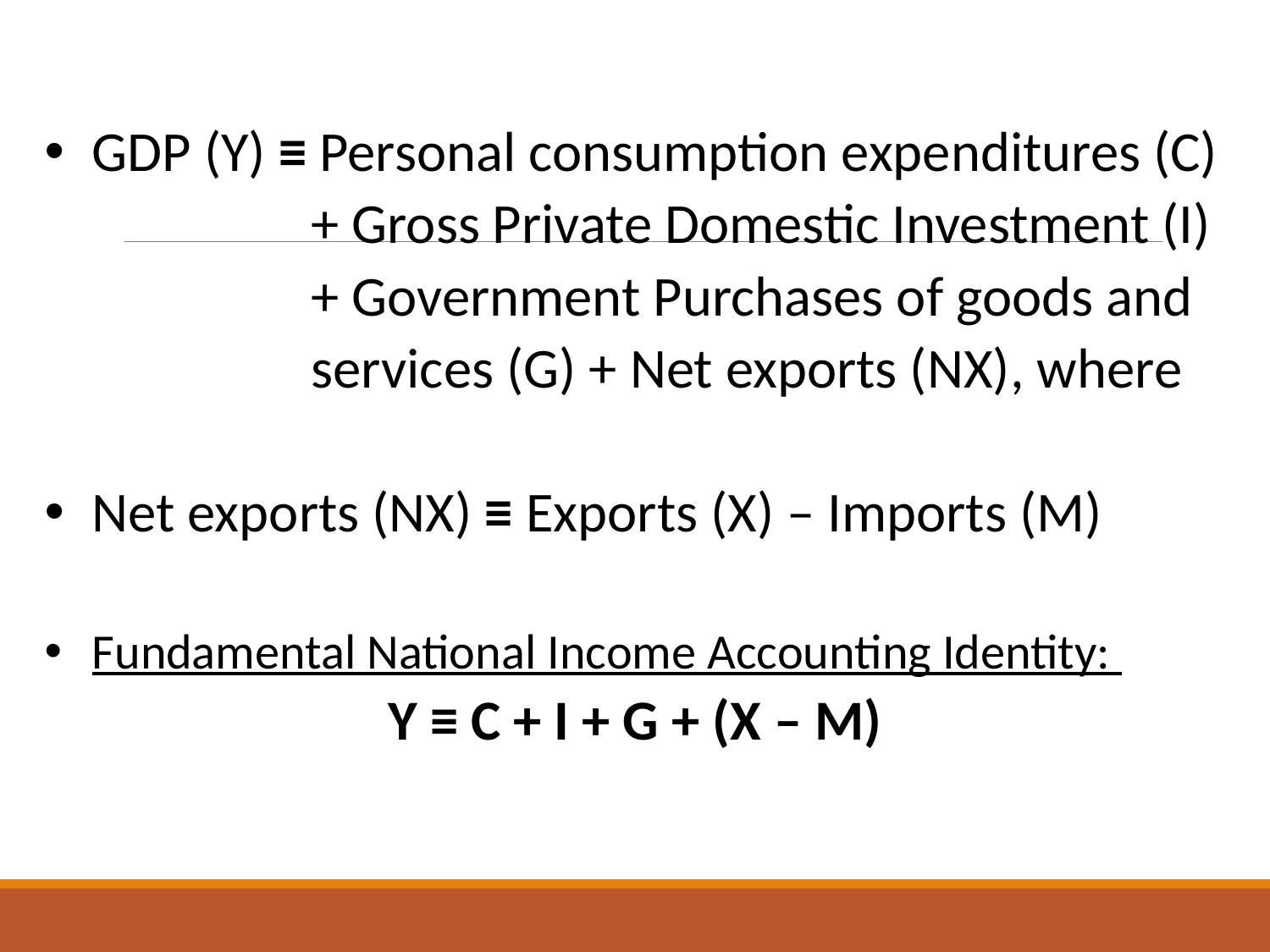

GDP (Y) ≡ Personal consumption expenditures (C)
                     + Gross Private Domestic Investment (I)
                     + Government Purchases of goods and
                     services (G) + Net exports (NX), where

Net exports (NX) ≡ Exports (X) – Imports (M)

Fundamental National Income Accounting Identity:
Y ≡ C + I + G + (X – M)